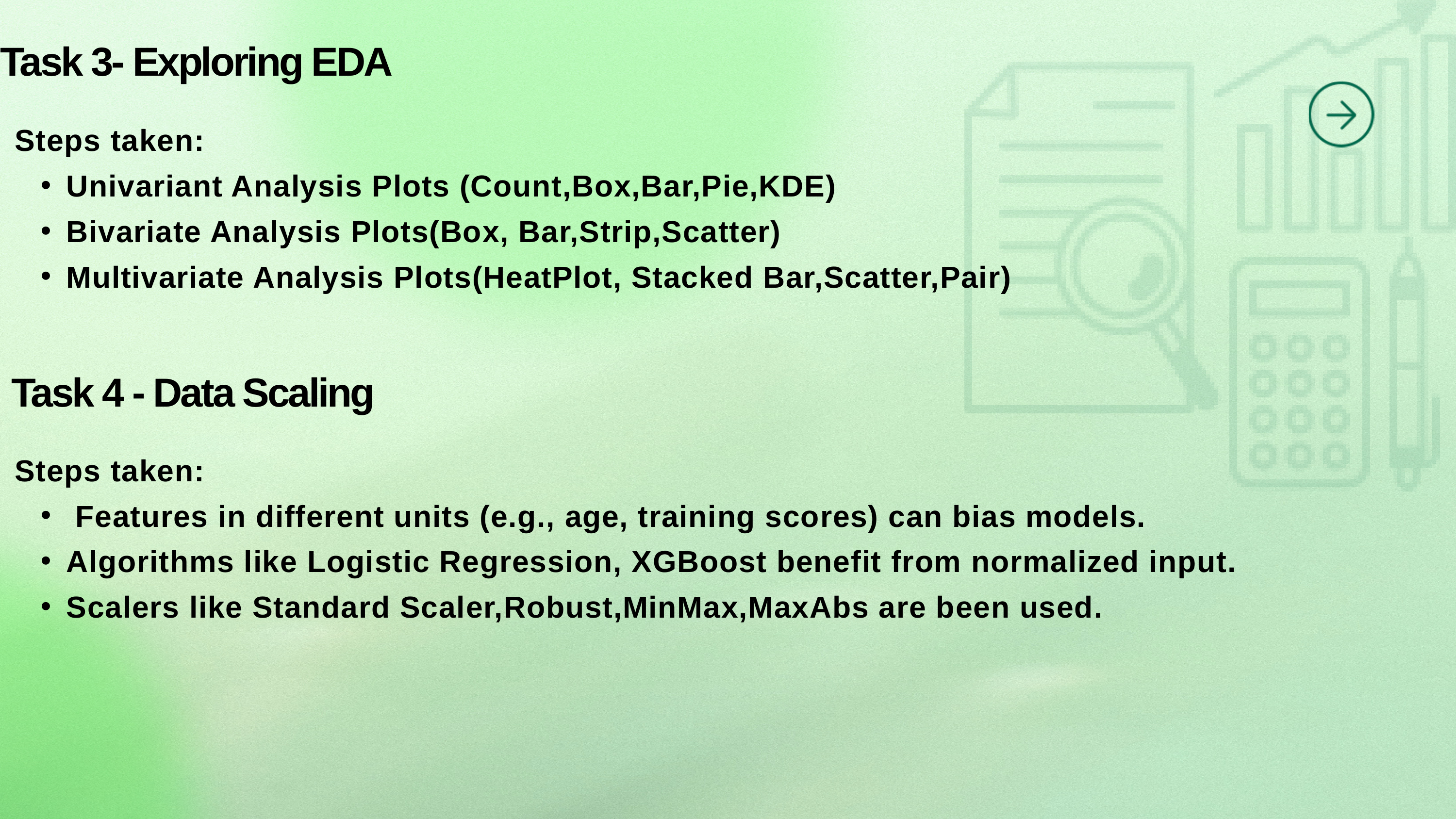

Task 3- Exploring EDA

Steps taken:
Univariant Analysis Plots (Count,Box,Bar,Pie,KDE)
Bivariate Analysis Plots(Box, Bar,Strip,Scatter)
Multivariate Analysis Plots(HeatPlot, Stacked Bar,Scatter,Pair)

 Task 4 - Data Scaling
Steps taken:
 Features in different units (e.g., age, training scores) can bias models.
Algorithms like Logistic Regression, XGBoost benefit from normalized input.
Scalers like Standard Scaler,Robust,MinMax,MaxAbs are been used.